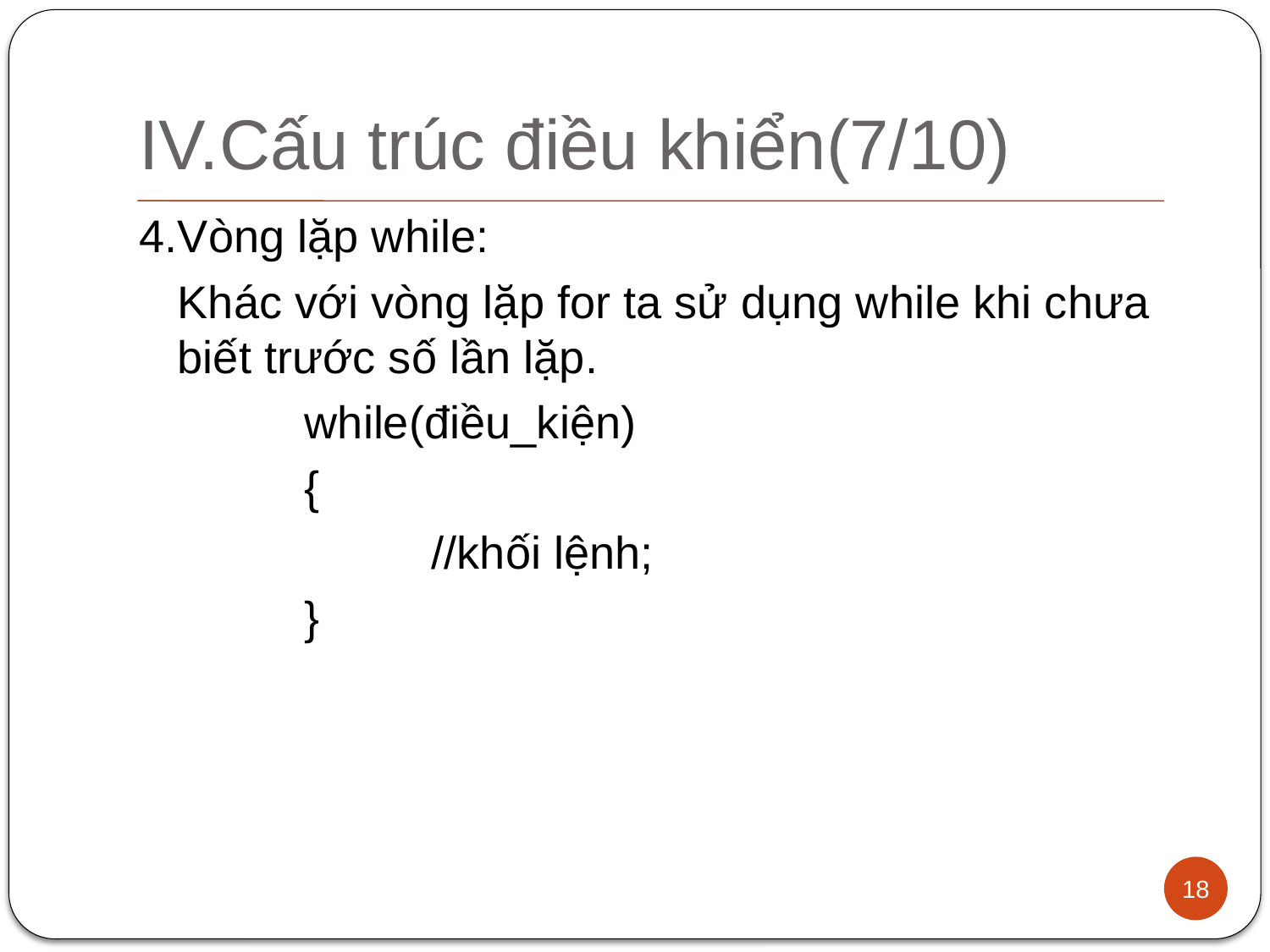

# IV.Cấu trúc điều khiển(7/10)
4.Vòng lặp while:
	Khác với vòng lặp for ta sử dụng while khi chưa biết trước số lần lặp.
		while(điều_kiện)
		{
			//khối lệnh;
		}

18